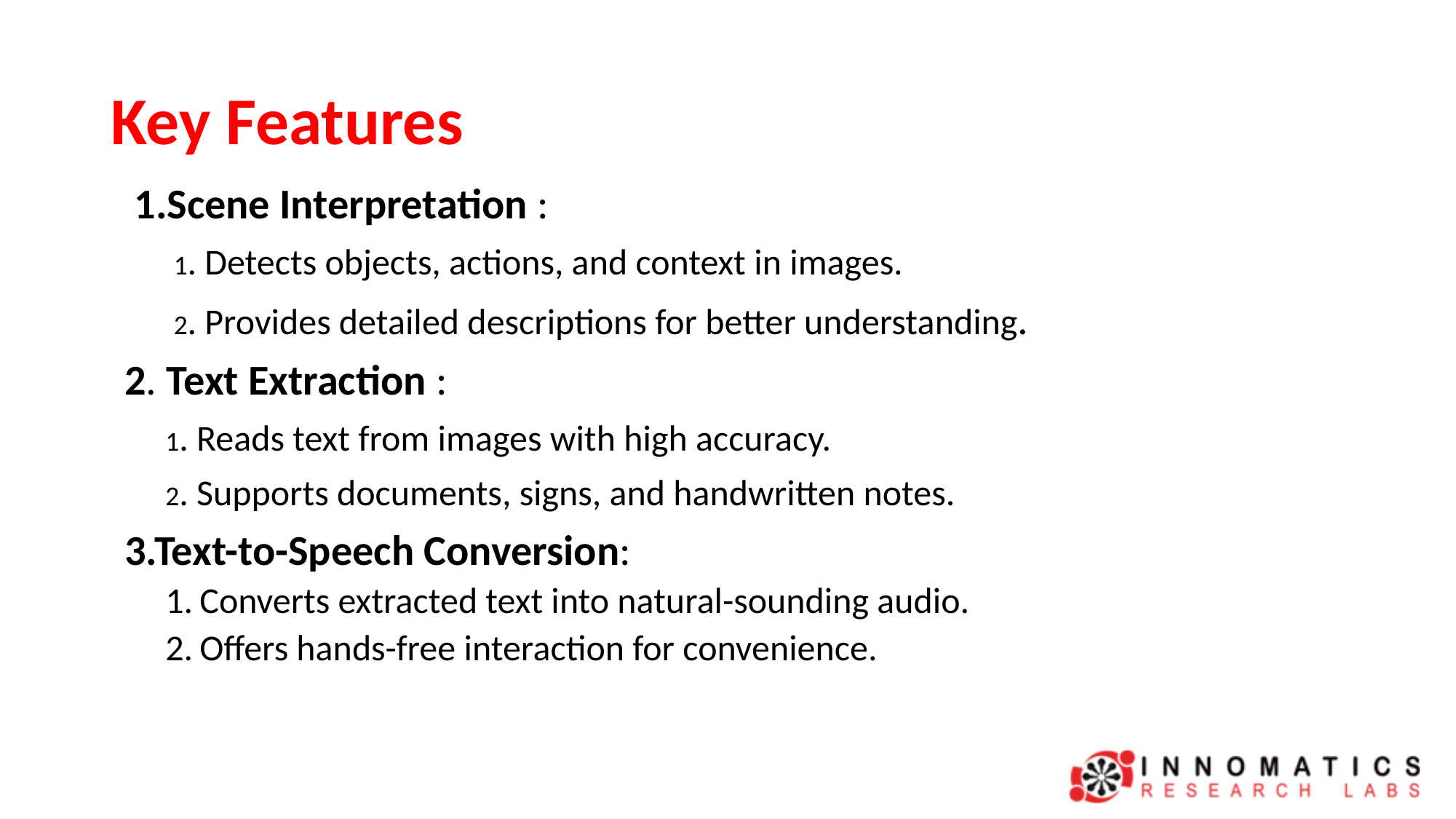

# Key Features
 1.Scene Interpretation :
      1. Detects objects, actions, and context in images.
      2. Provides detailed descriptions for better understanding.
2. Text Extraction :
     1. Reads text from images with high accuracy.
     2. Supports documents, signs, and handwritten notes.
3.Text-to-Speech Conversion:
Converts extracted text into natural-sounding audio.
Offers hands-free interaction for convenience.